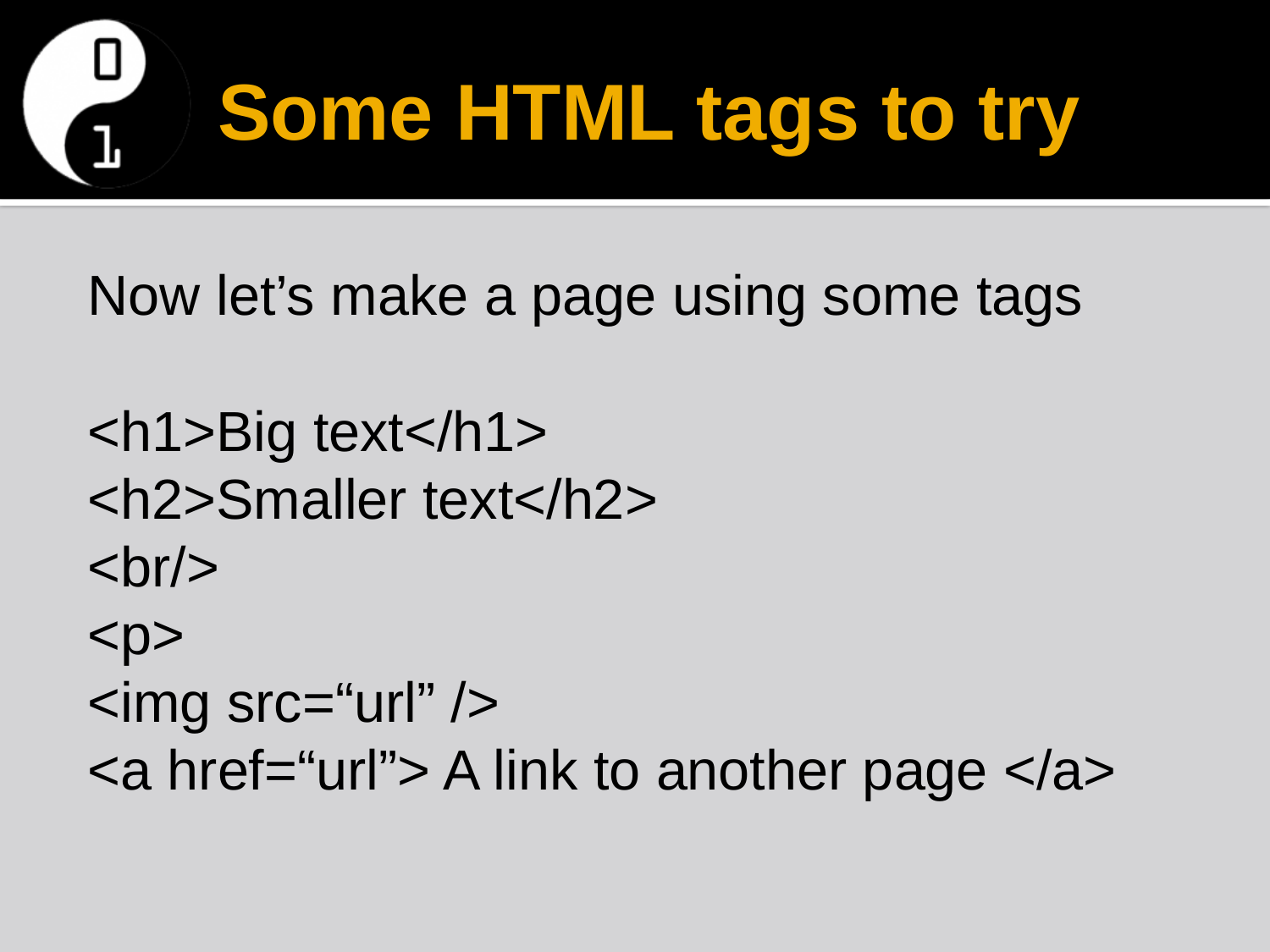

# Some HTML tags to try
Now let’s make a page using some tags

<h1>Big text</h1>
<h2>Smaller text</h2>
<br/>
<p>
<img src=“url” />
<a href=“url”> A link to another page </a>